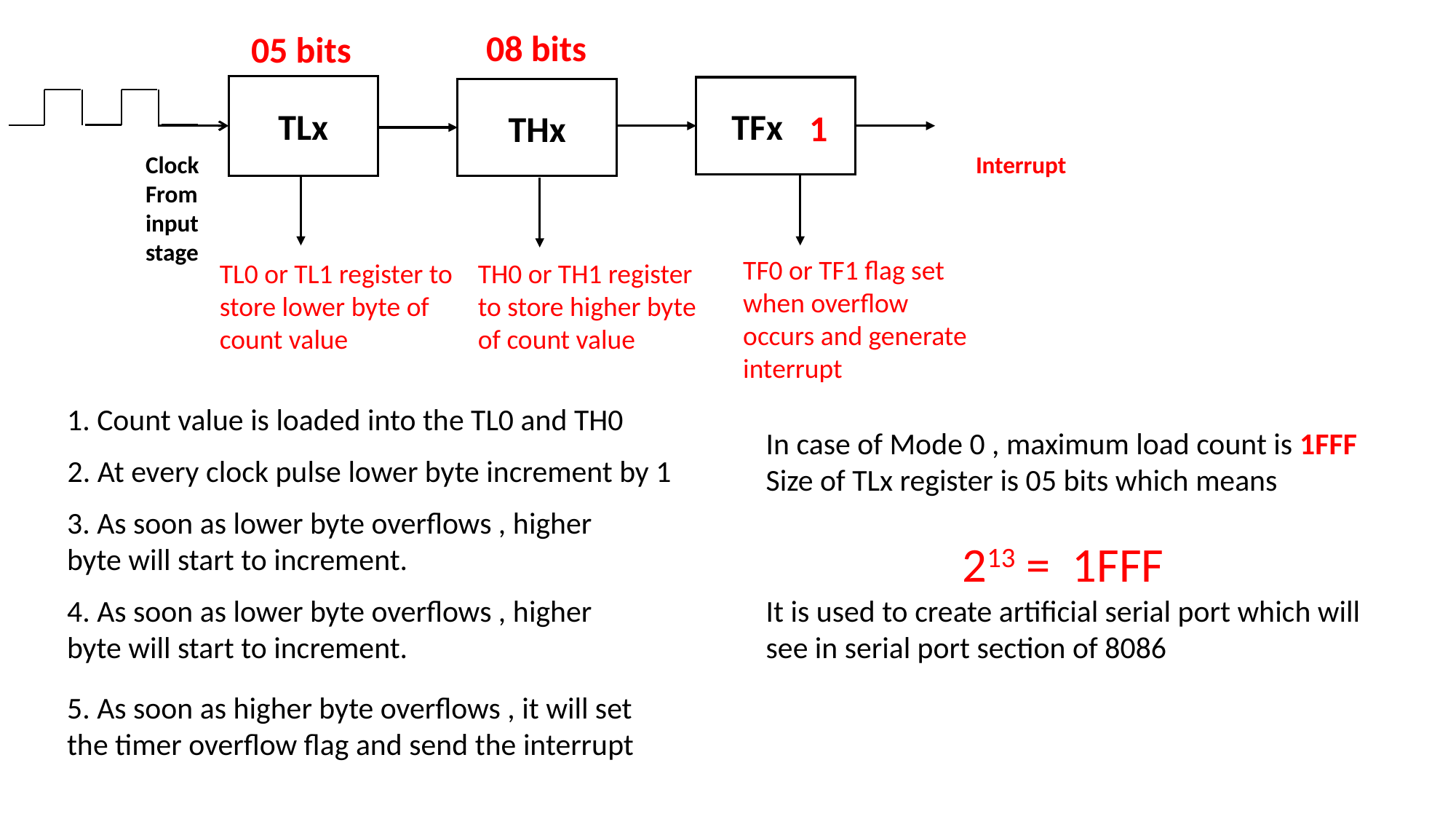

08 bits
05 bits
TLx
   TFx
THx
1
Clock
From input stage
Interrupt
TF0 or TF1 flag set when overflow occurs and generate interrupt
TH0 or TH1 register to store higher byte of count value
TL0 or TL1 register to store lower byte of count value
1. Count value is loaded into the TL0 and TH0
In case of Mode 0 , maximum load count is 1FFF
Size of TLx register is 05 bits which means

                  213 =  1FFF
It is used to create artificial serial port which will see in serial port section of 8086
2. At every clock pulse lower byte increment by 1
3. As soon as lower byte overflows , higher byte will start to increment.
4. As soon as lower byte overflows , higher byte will start to increment.
5. As soon as higher byte overflows , it will set the timer overflow flag and send the interrupt